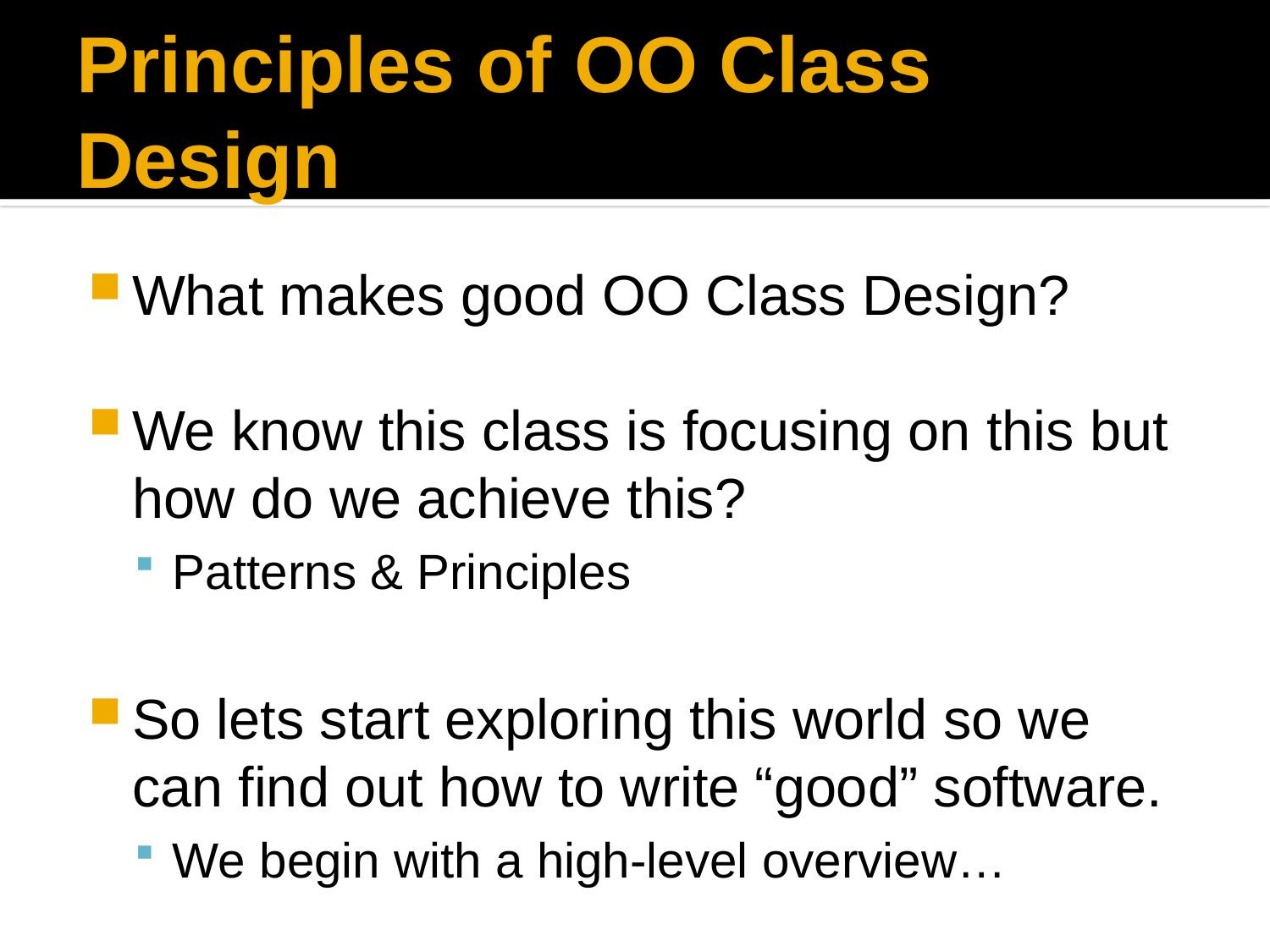

# Principles of OO Class Design
What makes good OO Class Design?

We know this class is focusing on this but how do we achieve this?
Patterns & Principles

So lets start exploring this world so we can find out how to write “good” software.
We begin with a high-level overview…